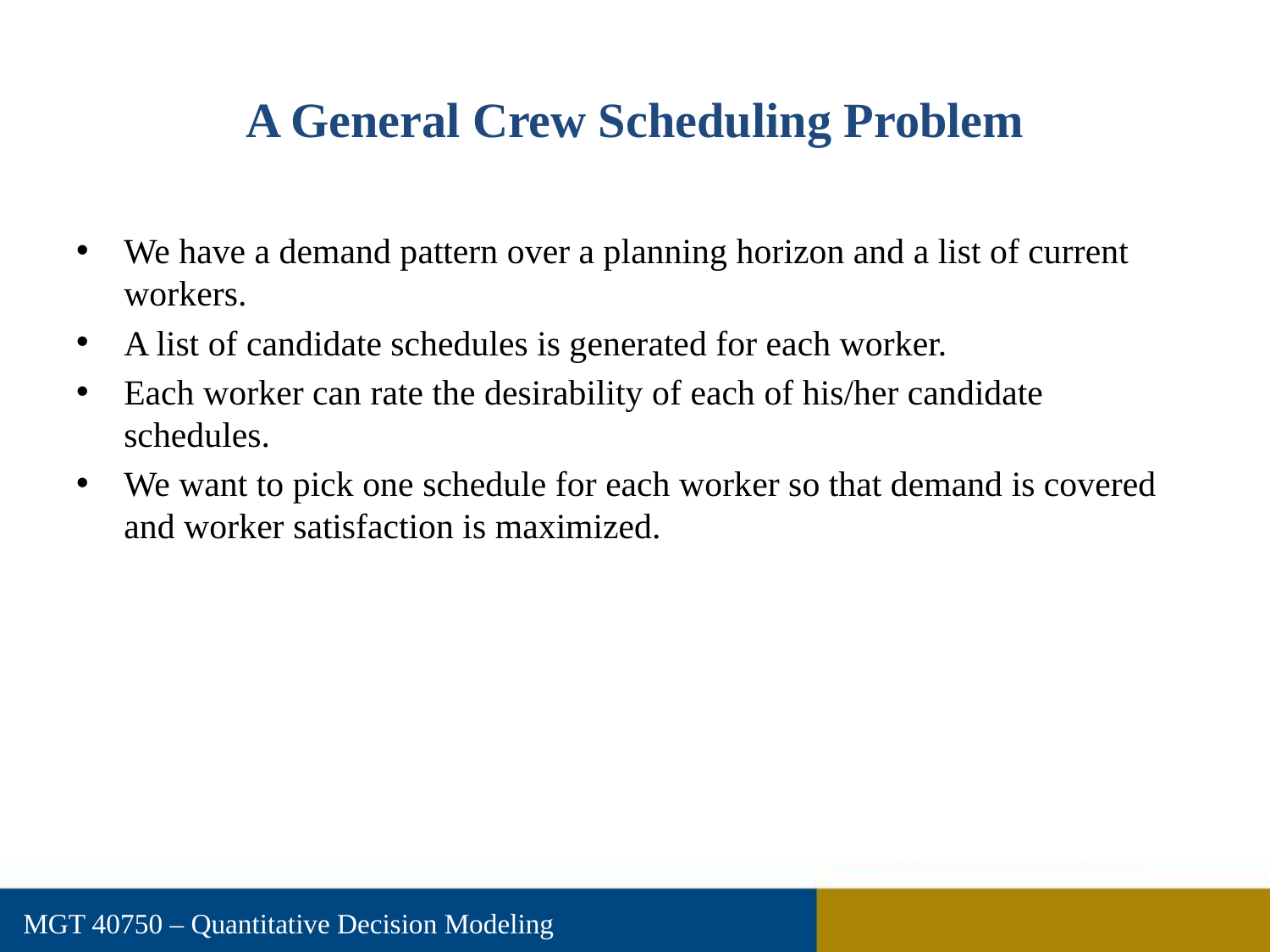

# A General Crew Scheduling Problem
We have a demand pattern over a planning horizon and a list of current workers.
A list of candidate schedules is generated for each worker.
Each worker can rate the desirability of each of his/her candidate schedules.
We want to pick one schedule for each worker so that demand is covered and worker satisfaction is maximized.